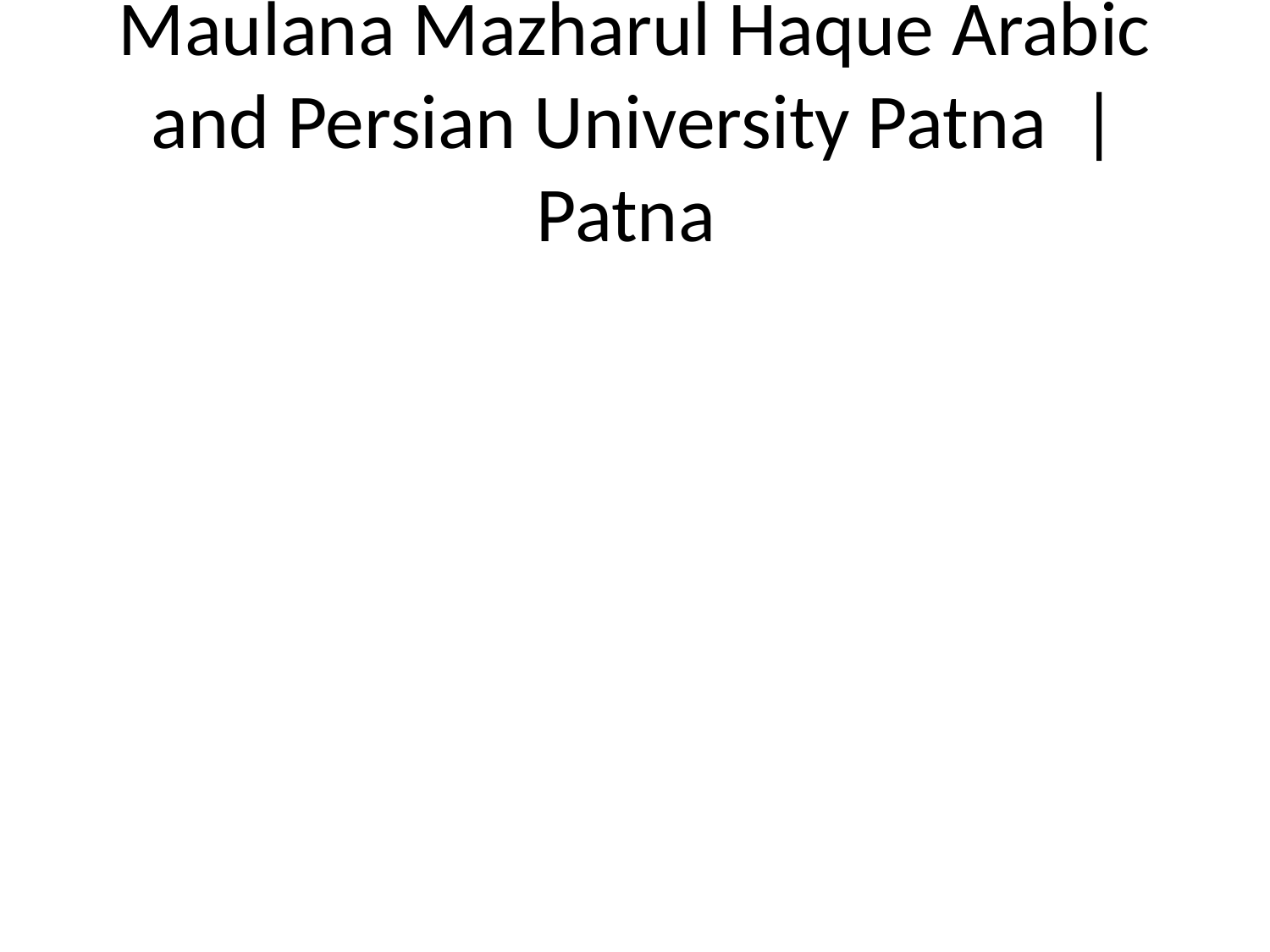

# Maulana Mazharul Haque Arabic and Persian University Patna  | Patna